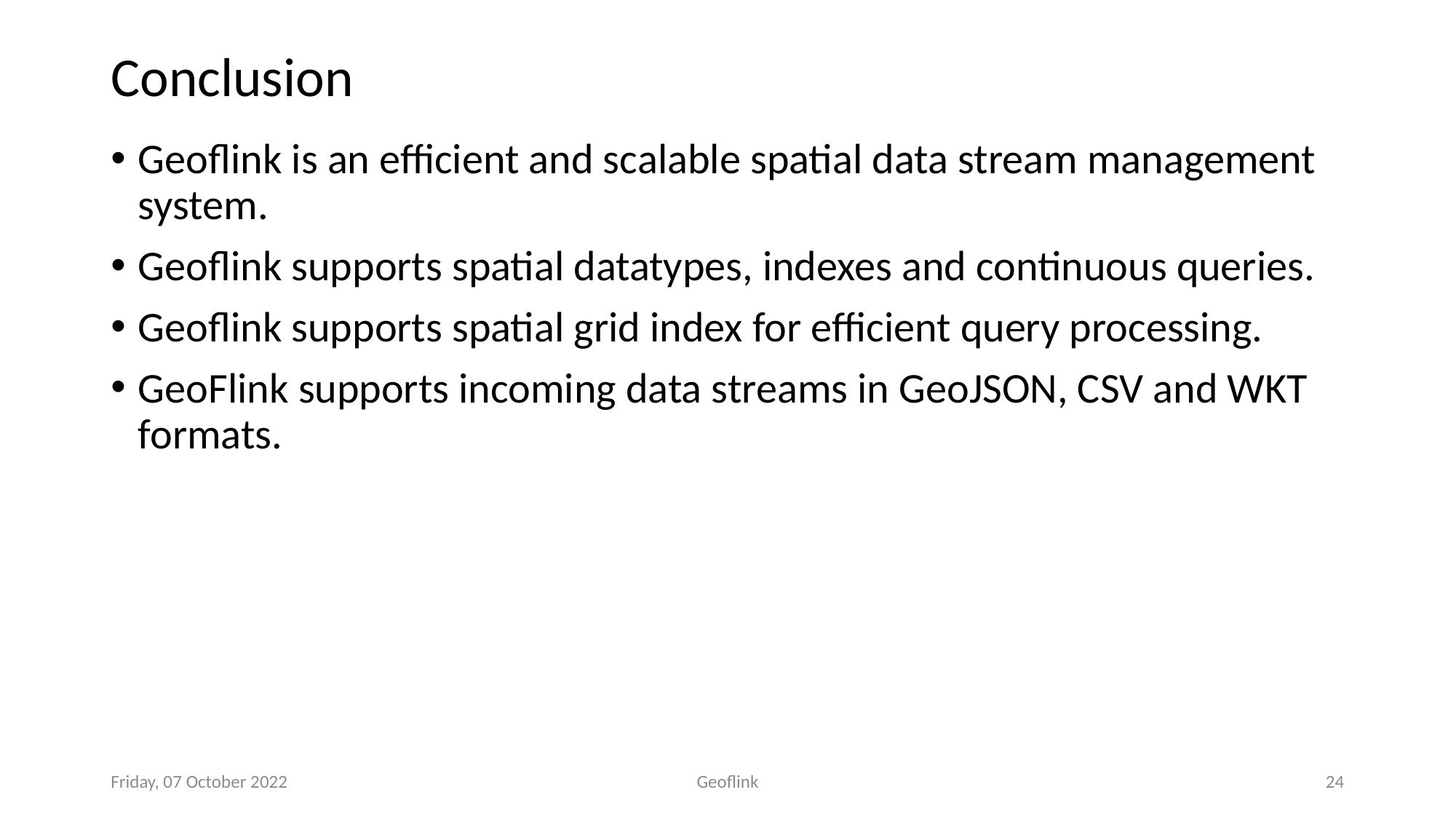

# Conclusion
Geoflink is an efficient and scalable spatial data stream management system.
Geoflink supports spatial datatypes, indexes and continuous queries.
Geoflink supports spatial grid index for efficient query processing.
GeoFlink supports incoming data streams in GeoJSON, CSV and WKT formats.
Friday, 07 October 2022
Geoflink
24